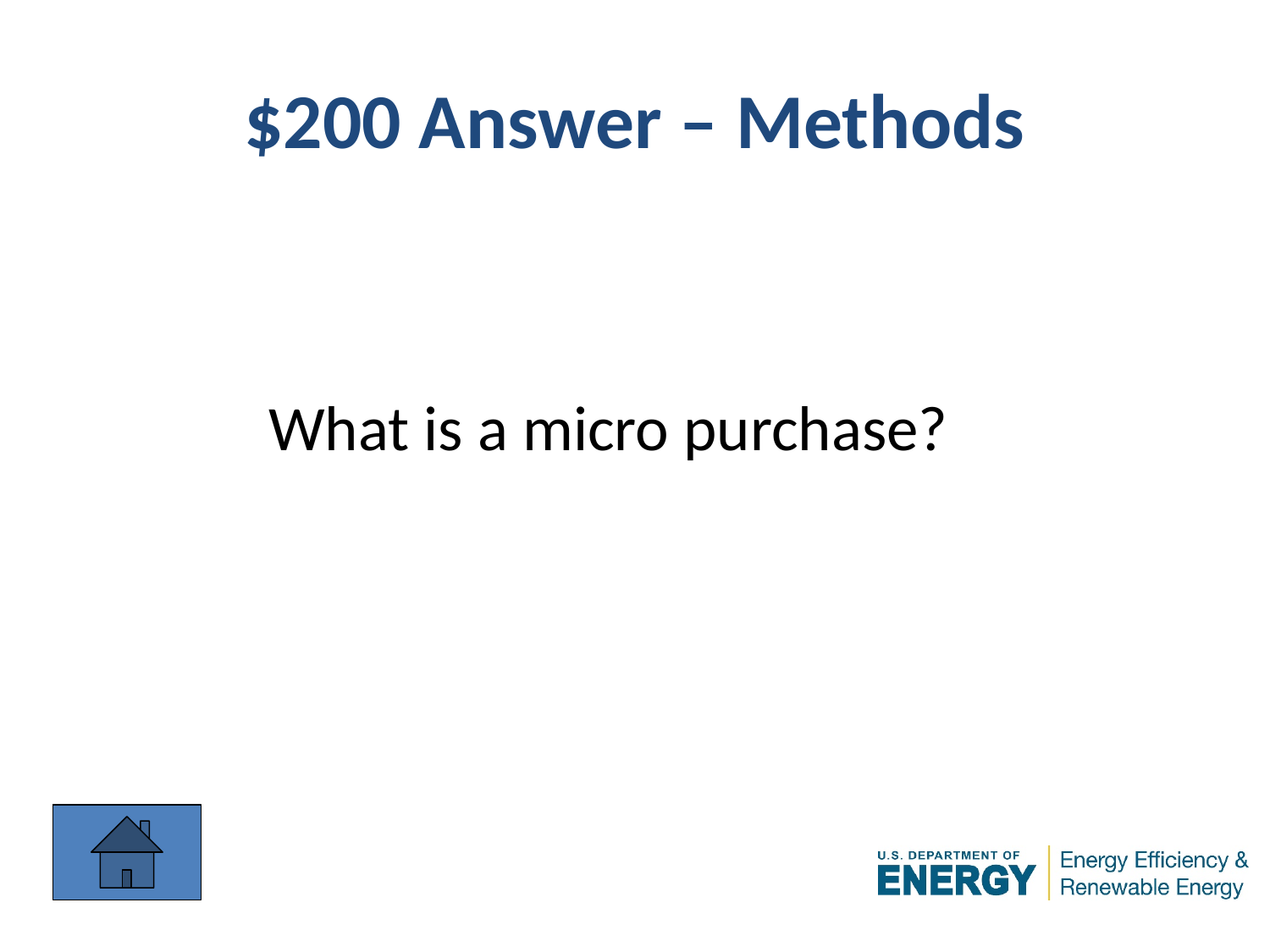

# $200 Answer – Methods
What is a micro purchase?